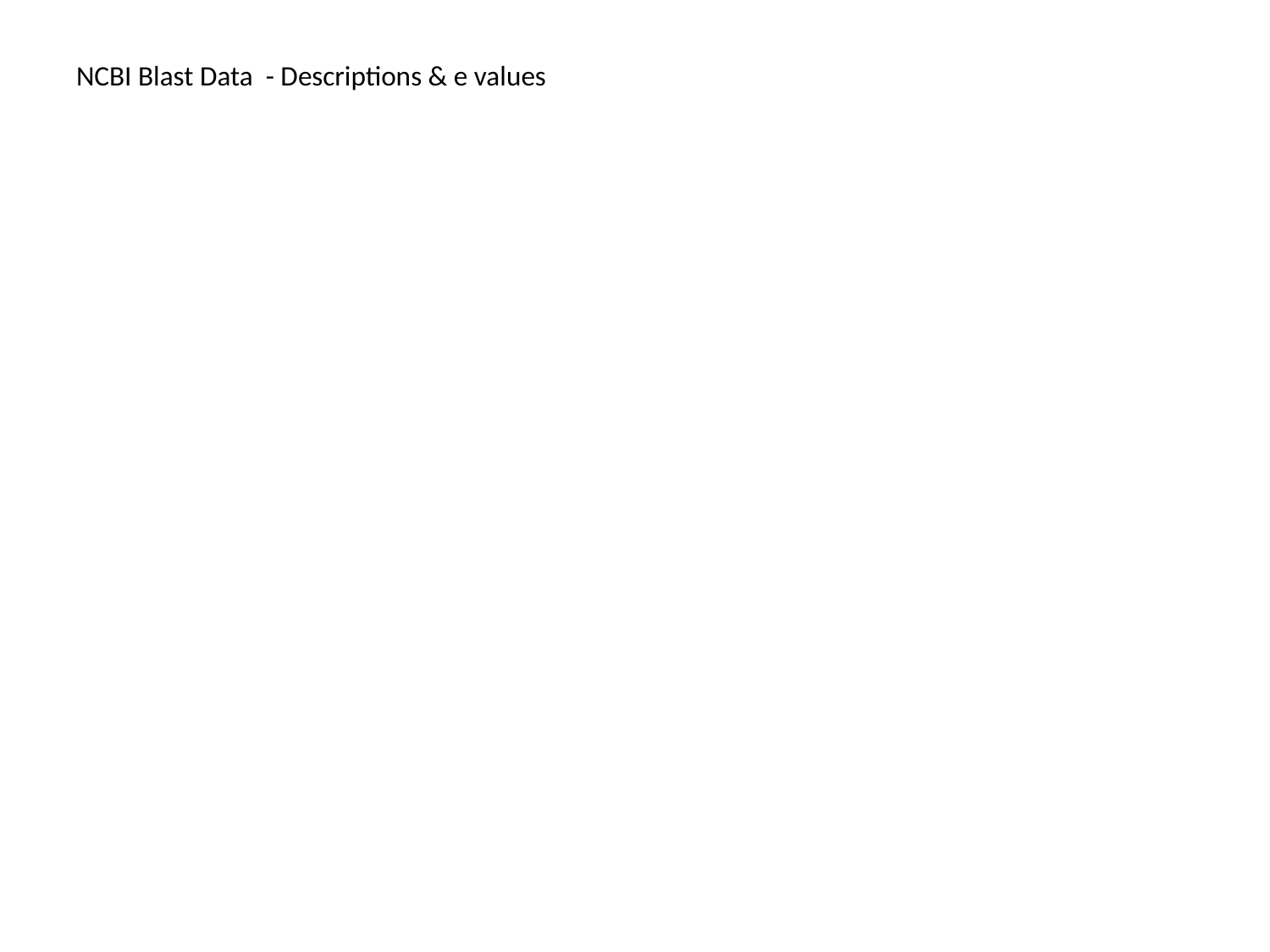

# NCBI Blast Data  - Descriptions & e values